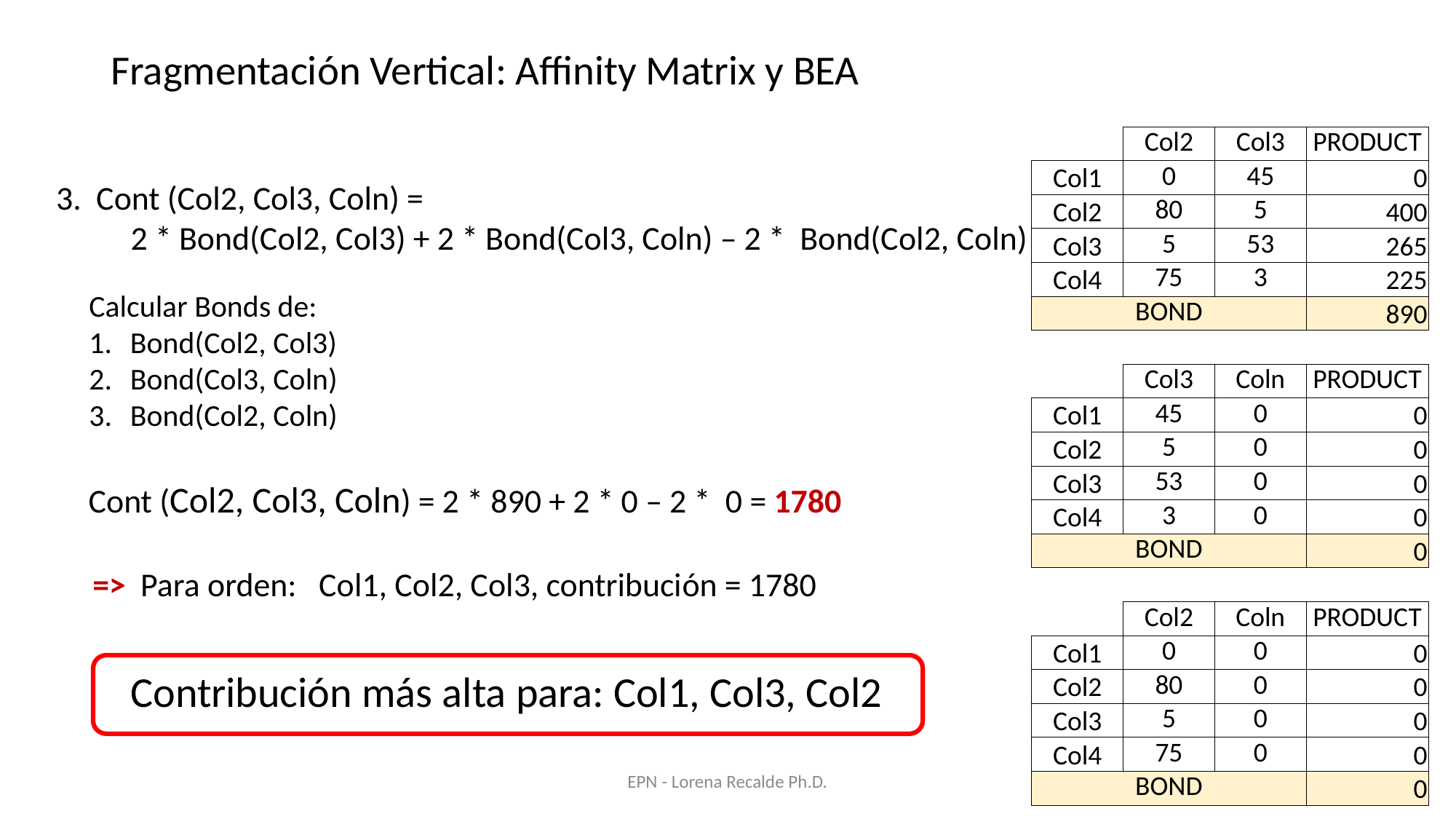

# Fragmentación Vertical: Affinity Matrix y BEA
|  | Col2 | Col3 | PRODUCT |
| --- | --- | --- | --- |
| Col1 | 0 | 45 | 0 |
| Col2 | 80 | 5 | 400 |
| Col3 | 5 | 53 | 265 |
| Col4 | 75 | 3 | 225 |
| BOND |  |  | 890 |
|  |  |  |  |
|  | Col3 | Coln | PRODUCT |
| Col1 | 45 | 0 | 0 |
| Col2 | 5 | 0 | 0 |
| Col3 | 53 | 0 | 0 |
| Col4 | 3 | 0 | 0 |
| BOND |  |  | 0 |
|  |  |  |  |
|  | Col2 | Coln | PRODUCT |
| Col1 | 0 | 0 | 0 |
| Col2 | 80 | 0 | 0 |
| Col3 | 5 | 0 | 0 |
| Col4 | 75 | 0 | 0 |
| BOND |  |  | 0 |
3.  Cont (Col2, Col3, Coln) =
          2 * Bond(Col2, Col3) + 2 * Bond(Col3, Coln) – 2 *  Bond(Col2, Coln)
Calcular Bonds de:
Bond(Col2, Col3)
Bond(Col3, Coln)
Bond(Col2, Coln)
Cont (Col2, Col3, Coln) = 2 * 890 + 2 * 0 – 2 *  0 = 1780
=>  Para orden:   Col1, Col2, Col3, contribución = 1780

Contribución más alta para: Col1, Col3, Col2
EPN - Lorena Recalde Ph.D.
12